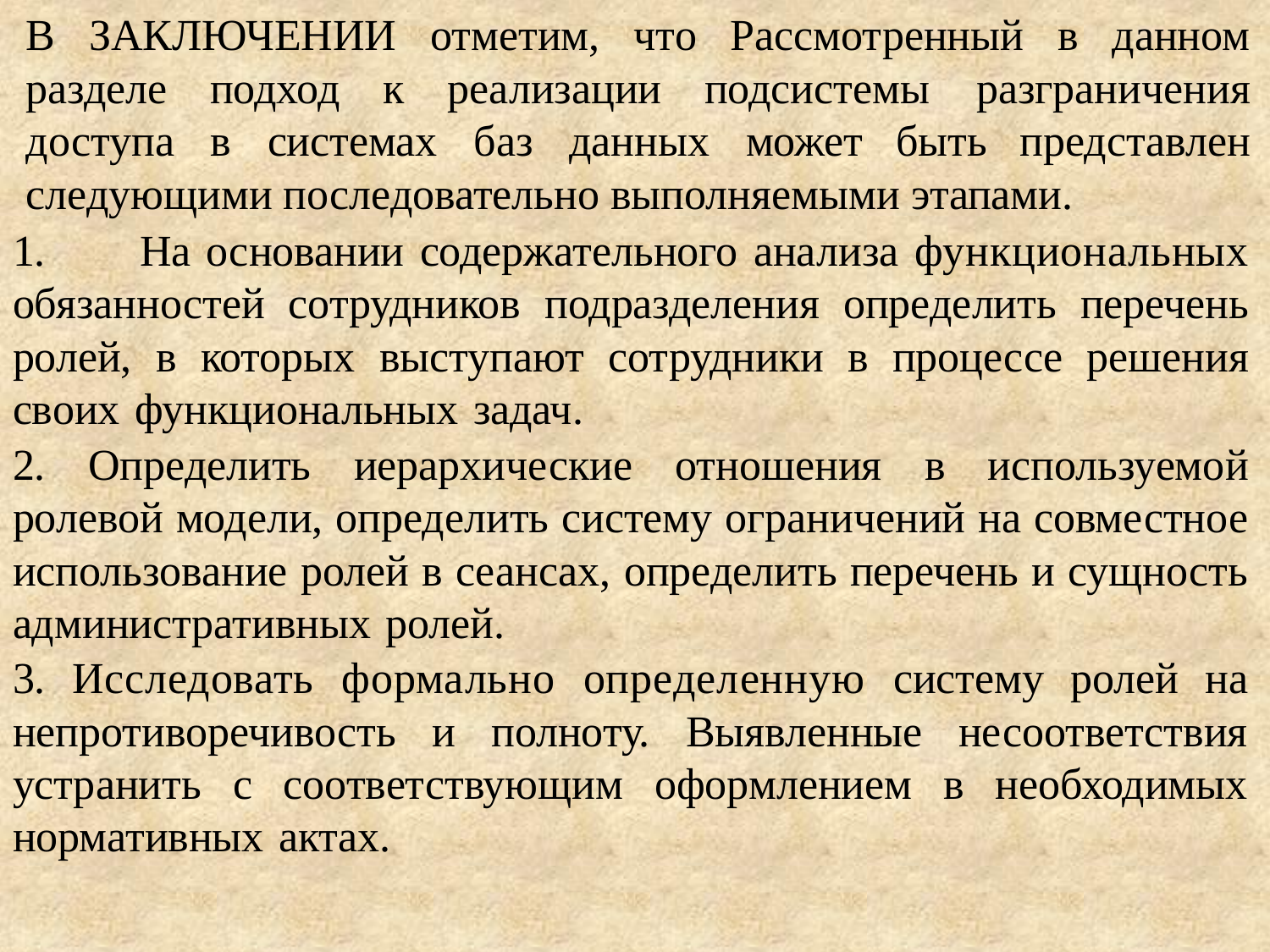

В ЗАКЛЮЧЕНИИ отметим, что Рассмотренный в данном разделе подход к реализации подсистемы разграничения доступа в системах баз данных может быть представлен следующими последовательно выполняемыми этапами.
1.	На основании содержательного анализа функциональных обязанностей сотрудников подразделения определить перечень ролей, в которых выступают сотрудники в процессе решения своих функциональных задач.
2. Определить иерархические отношения в используемой ролевой модели, определить систему ограничений на совместное использование ролей в сеансах, определить перечень и сущность административных ролей.
3. Исследовать формально определенную систему ролей на непротиворечивость и полноту. Выявленные несоответствия устранить с соответствующим оформлением в необходимых нормативных актах.